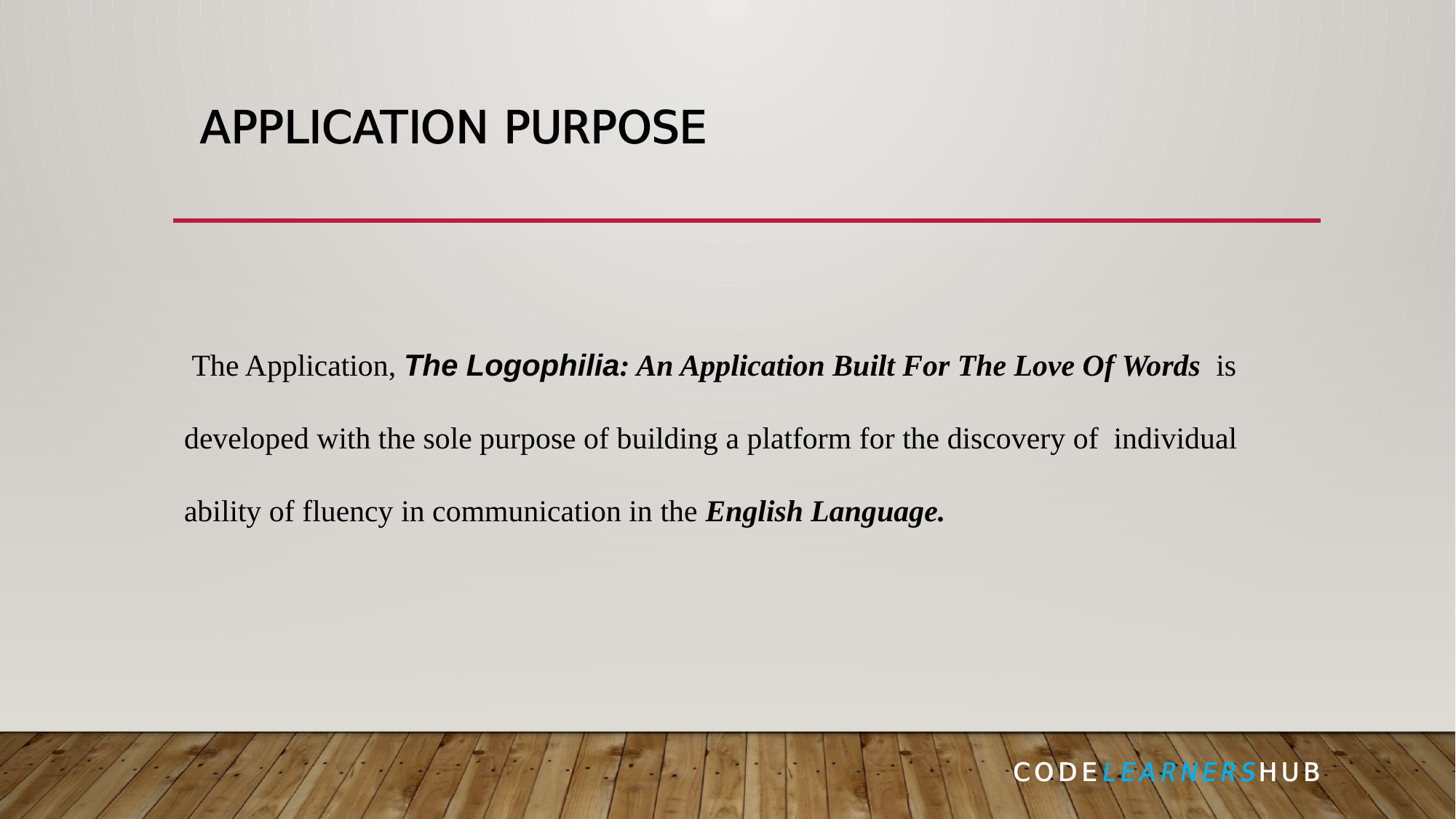

# Application Purpose

 The Application, The Logophilia: An Application Built For The Love Of Words  is developed with the sole purpose of building a platform for the discovery of  individual ability of fluency in communication in the English Language.
     CODELEARNERSHUB